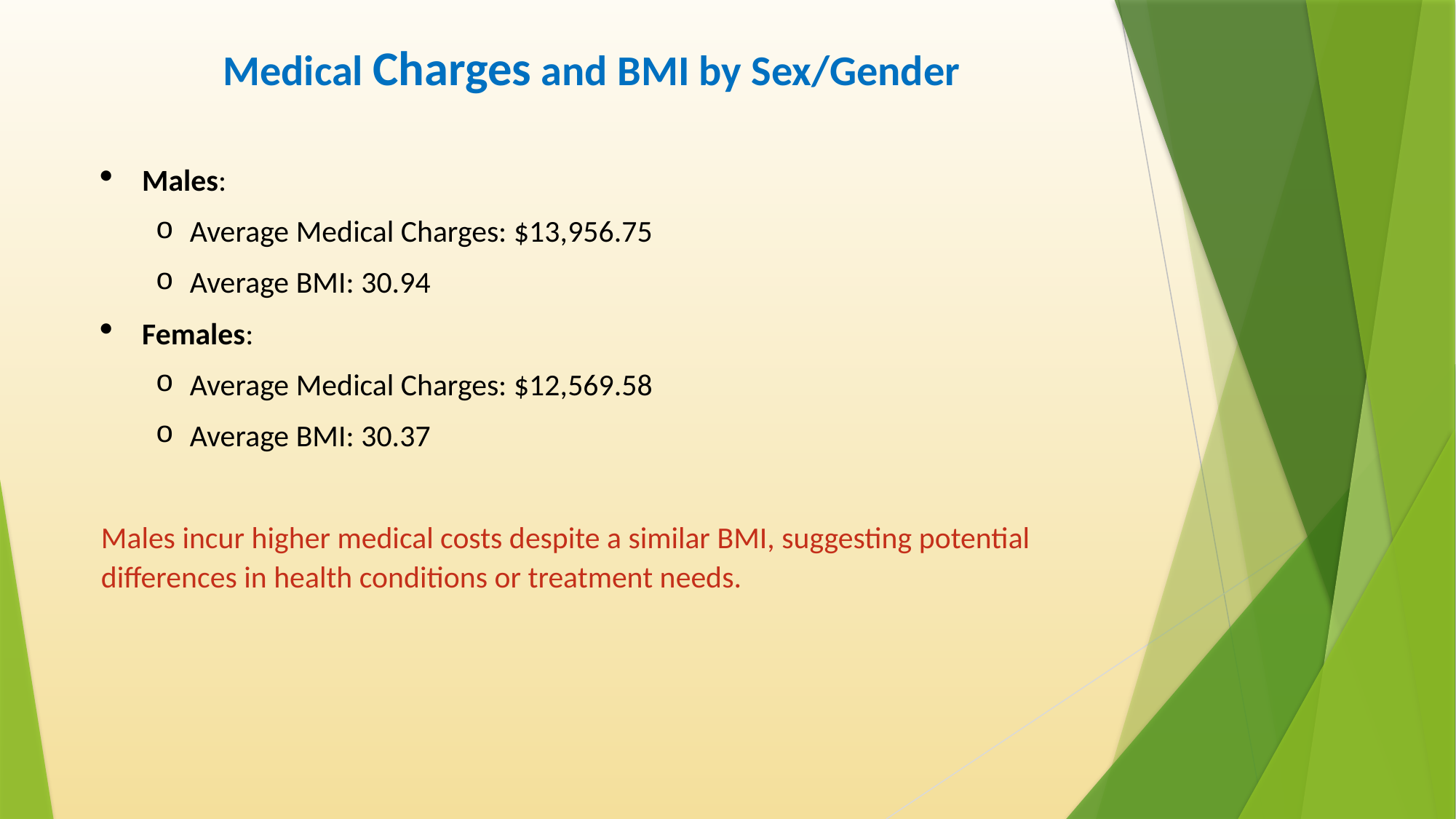

Medical Charges and BMI by Sex/Gender

Males:
Average Medical Charges: $13,956.75
Average BMI: 30.94
Females:
Average Medical Charges: $12,569.58
Average BMI: 30.37

Males incur higher medical costs despite a similar BMI, suggesting potential differences in health conditions or treatment needs.